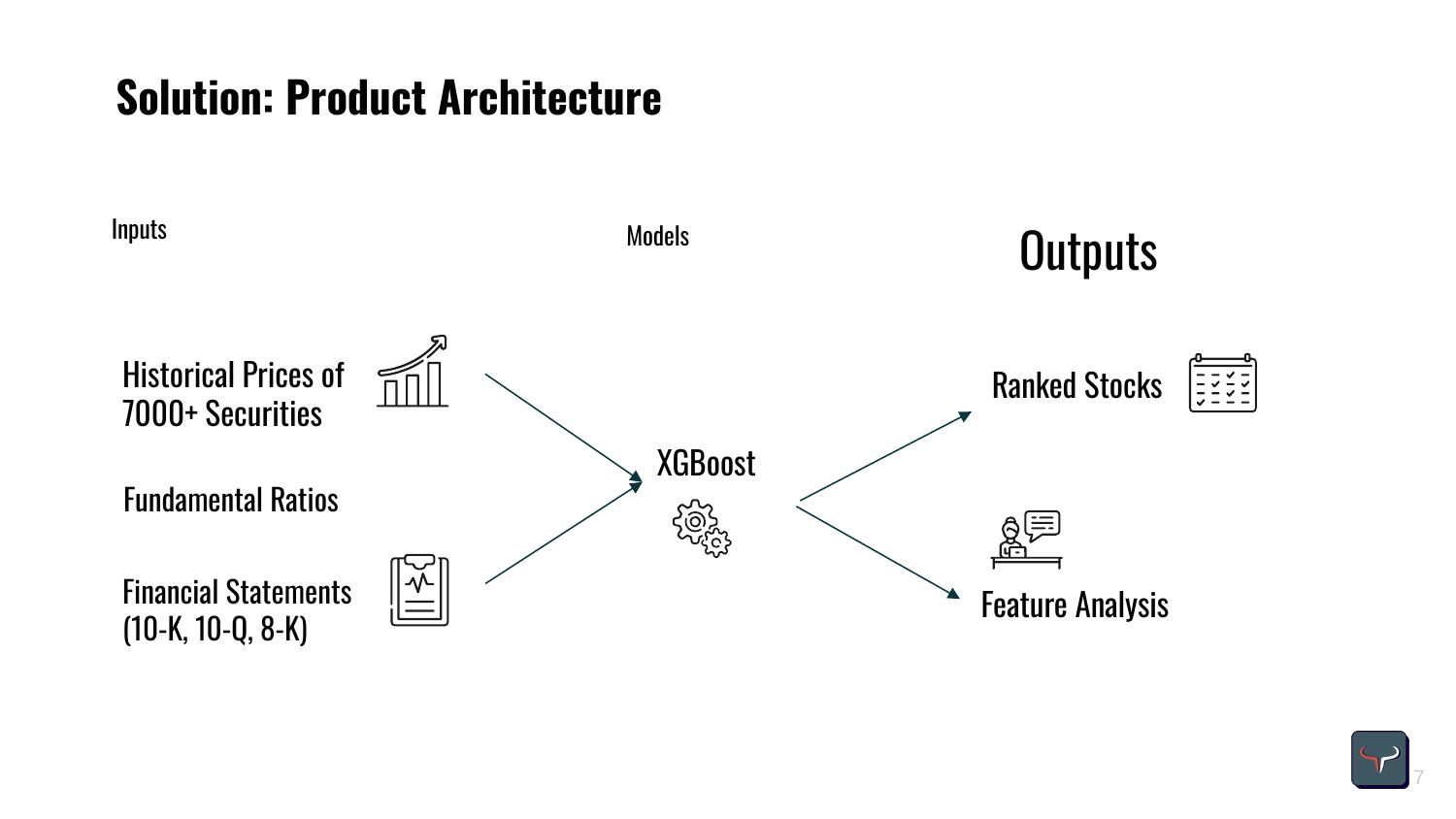

Solution: Product Architecture
Inputs
Models
Outputs

Historical Prices of 7000+ Securities
Ranked Stocks

XGBoost
Fundamental Ratios

Financial Statements
(10-K, 10-Q, 8-K)
Feature Analysis
7